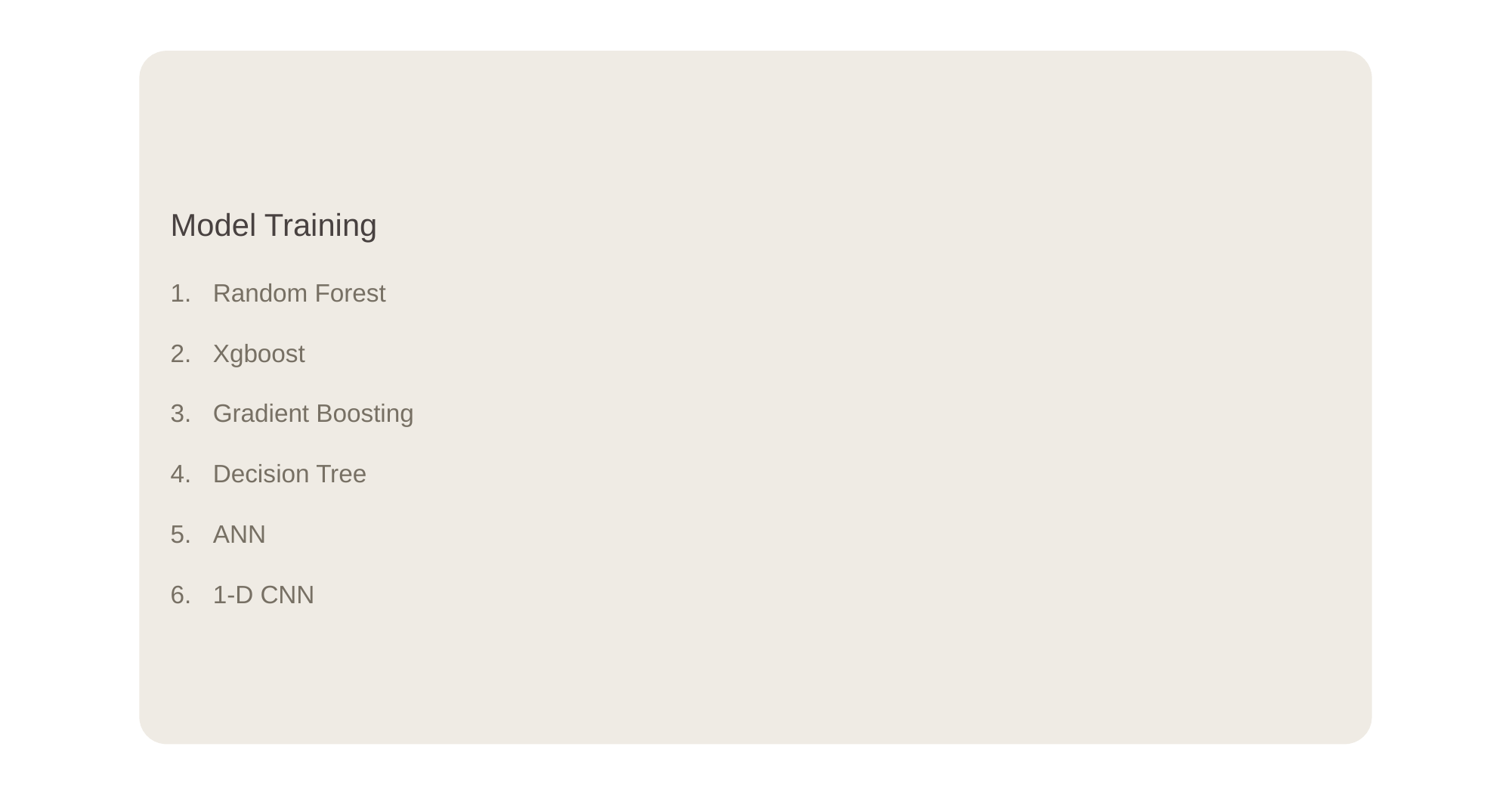

# Model Training
Random Forest
Xgboost
Gradient Boosting
Decision Tree
ANN
1-D CNN